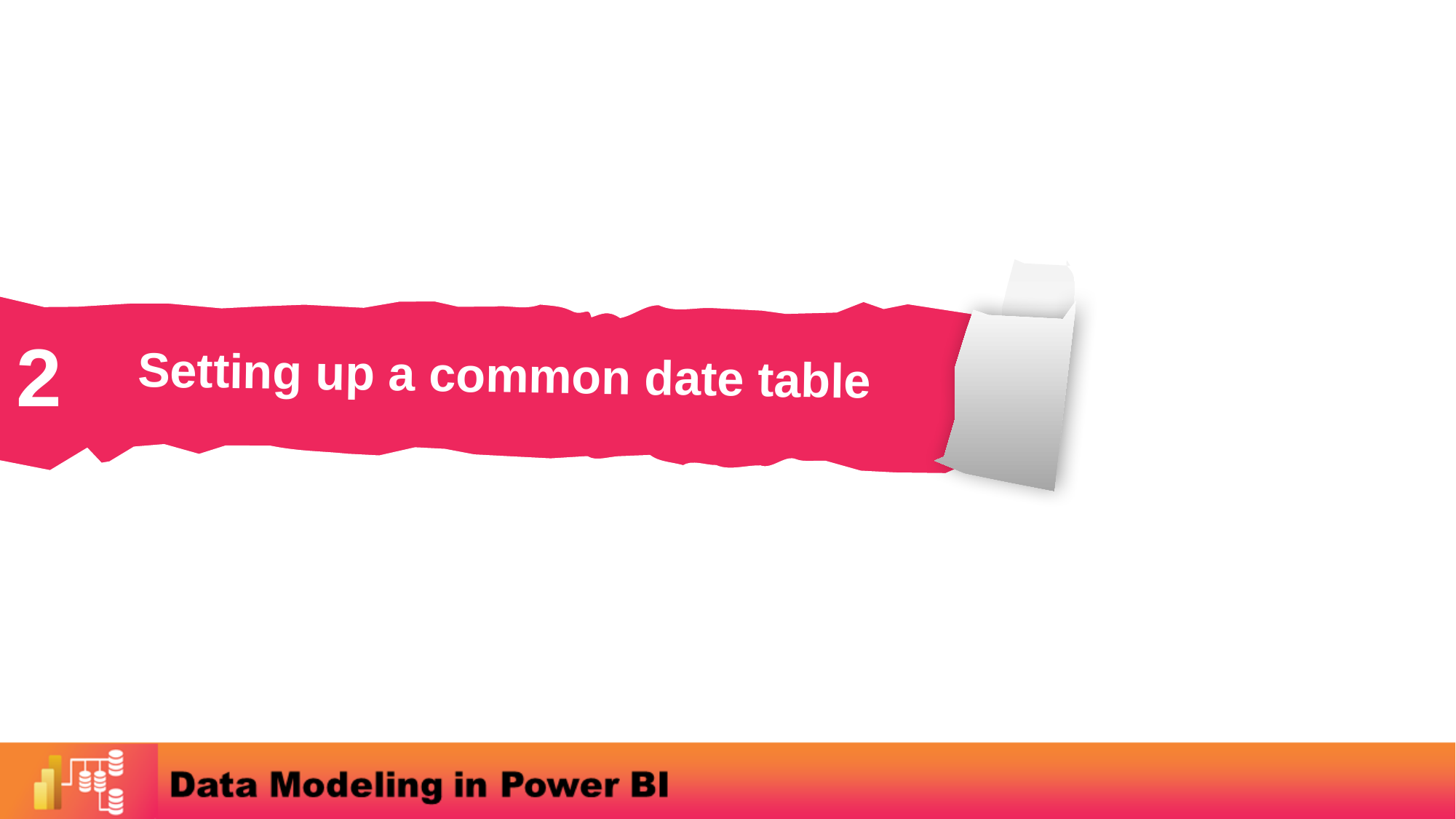

2
Setting up a common date table